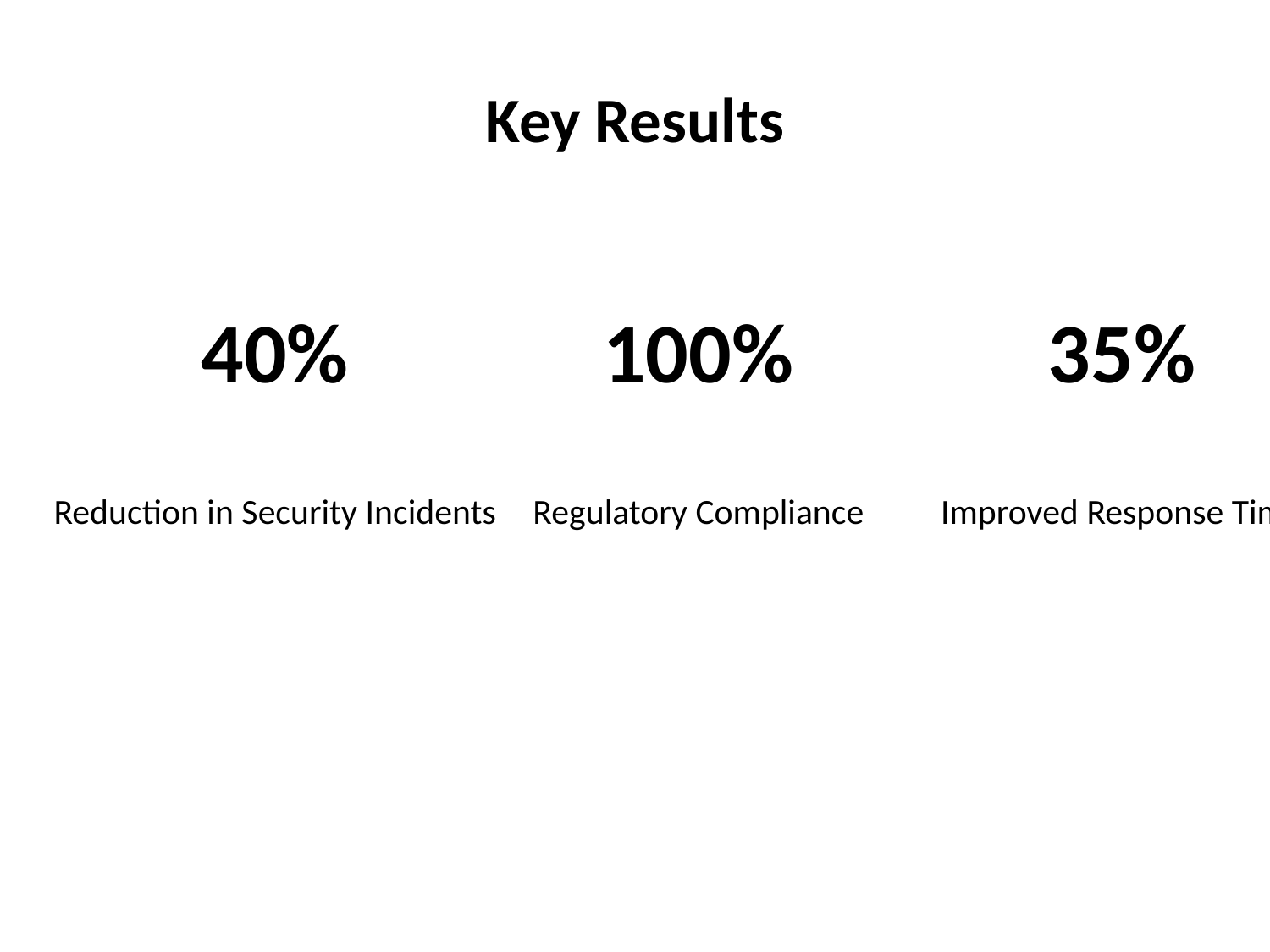

# Key Results

40%

100%

35%

Reduction in Security Incidents

Regulatory Compliance

Improved Response Time